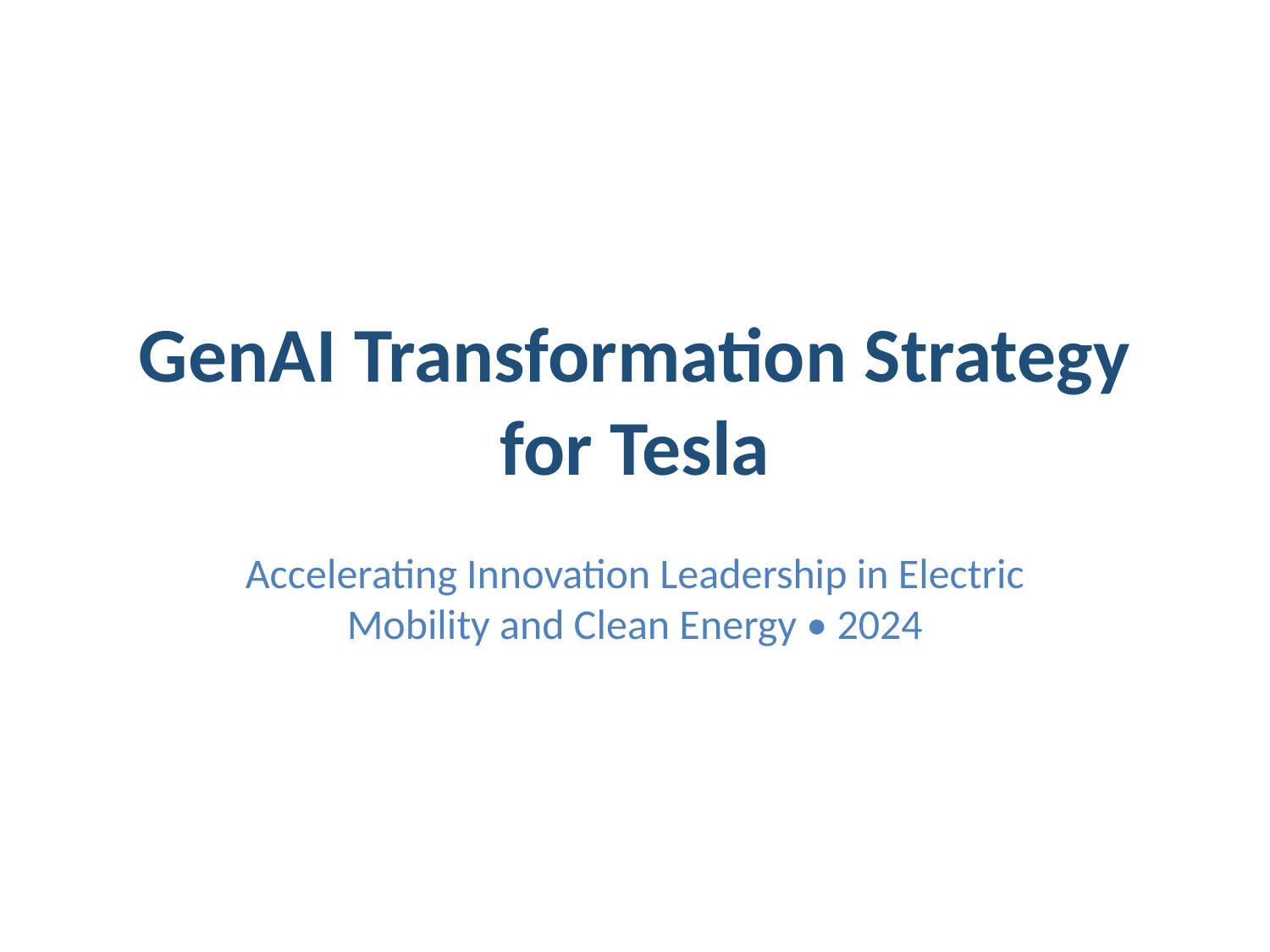

# GenAI Transformation Strategy for Tesla
Accelerating Innovation Leadership in Electric Mobility and Clean Energy • 2024